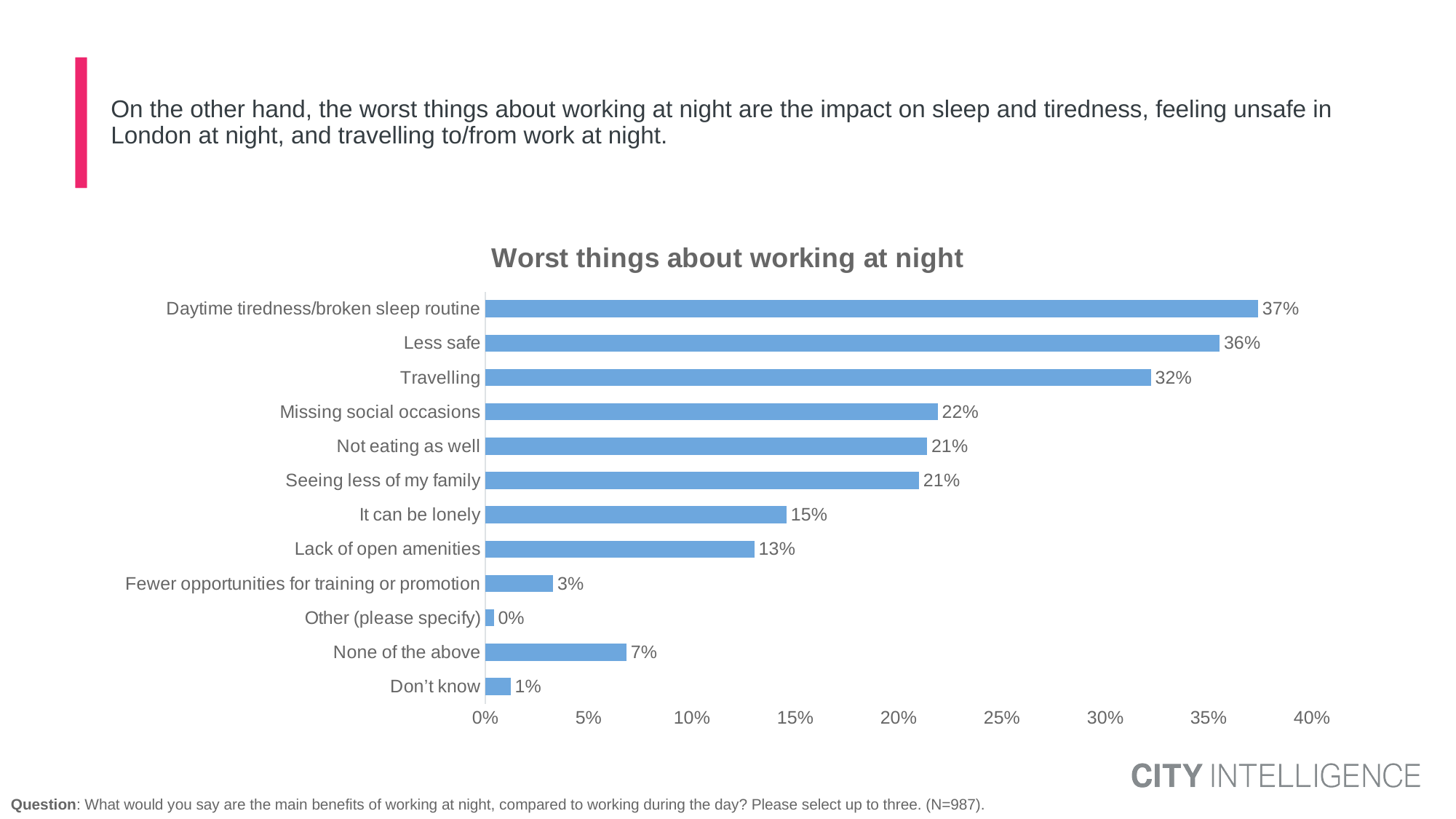

# On the other hand, the worst things about working at night are the impact on sleep and tiredness, feeling unsafe in London at night, and travelling to/from work at night.

### Chart: Worst things about working at night

| Category |  |
|---|---|
| Daytime tiredness/broken sleep routine | 0.3740381802011484 |
| Less safe | 0.3553746988579746 |
| Travelling | 0.3221753853675365 |
| Missing social occasions | 0.2189835975454661 |
| Not eating as well | 0.2138546082722556 |
| Seeing less of my family | 0.2099457788025406 |
| It can be lonely | 0.1458111492154111 |
| Lack of open amenities | 0.1302625063141467 |
| Fewer opportunities for training or promotion | 0.03290141457750385 |
| Other (please specify) | 0.004147043090668981 |
| None of the above | 0.06834023316150079 |
| Don’t know | 0.01225298489926477 |
Question: What would you say are the main benefits of working at night, compared to working during the day? Please select up to three. (N=987).